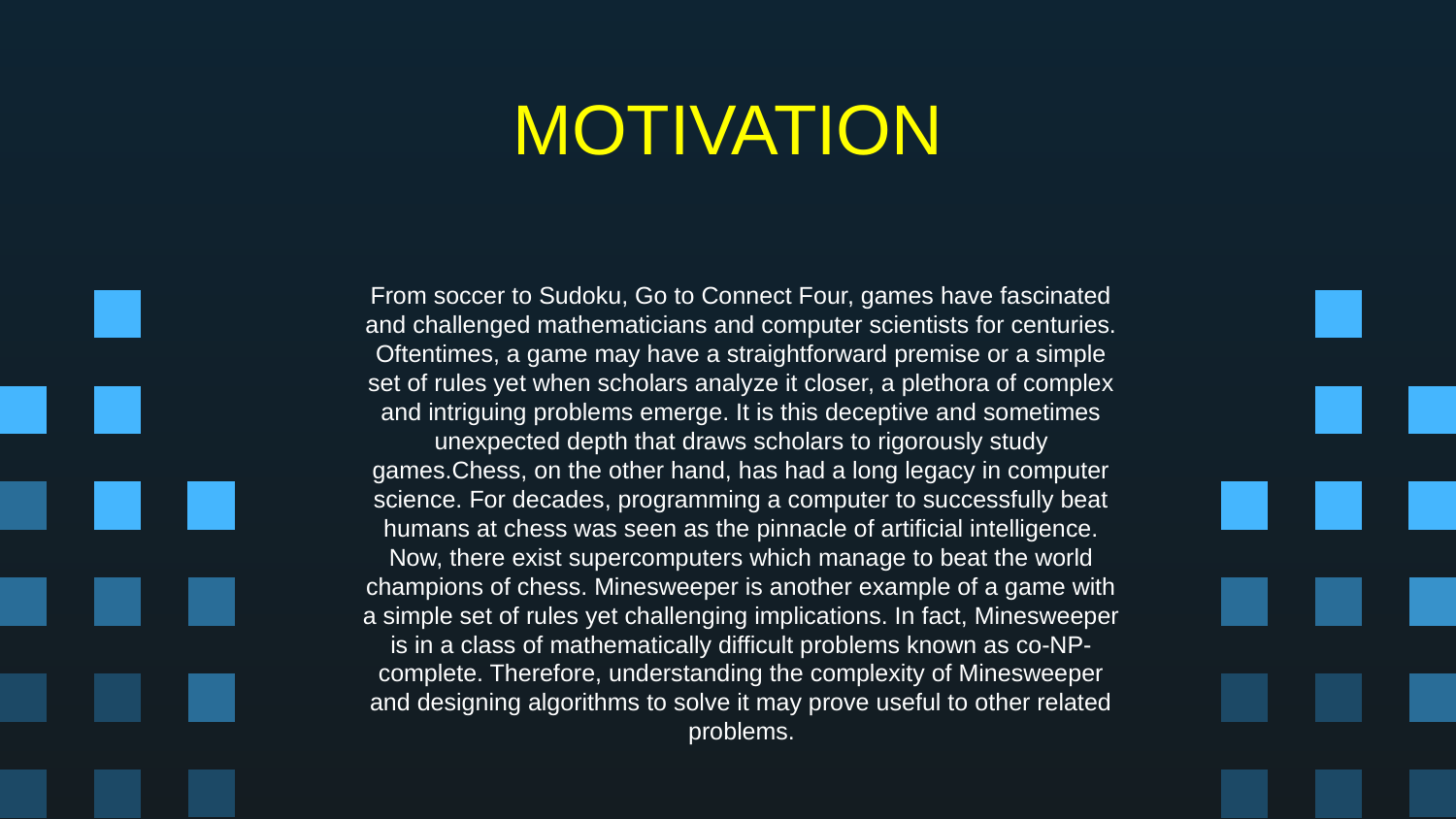

# MOTIVATION
From soccer to Sudoku, Go to Connect Four, games have fascinated and challenged mathematicians and computer scientists for centuries. Oftentimes, a game may have a straightforward premise or a simple set of rules yet when scholars analyze it closer, a plethora of complex and intriguing problems emerge. It is this deceptive and sometimes unexpected depth that draws scholars to rigorously study games.Chess, on the other hand, has had a long legacy in computer science. For decades, programming a computer to successfully beat humans at chess was seen as the pinnacle of artificial intelligence. Now, there exist supercomputers which manage to beat the world champions of chess. Minesweeper is another example of a game with a simple set of rules yet challenging implications. In fact, Minesweeper is in a class of mathematically difficult problems known as co-NP-complete. Therefore, understanding the complexity of Minesweeper and designing algorithms to solve it may prove useful to other related problems.